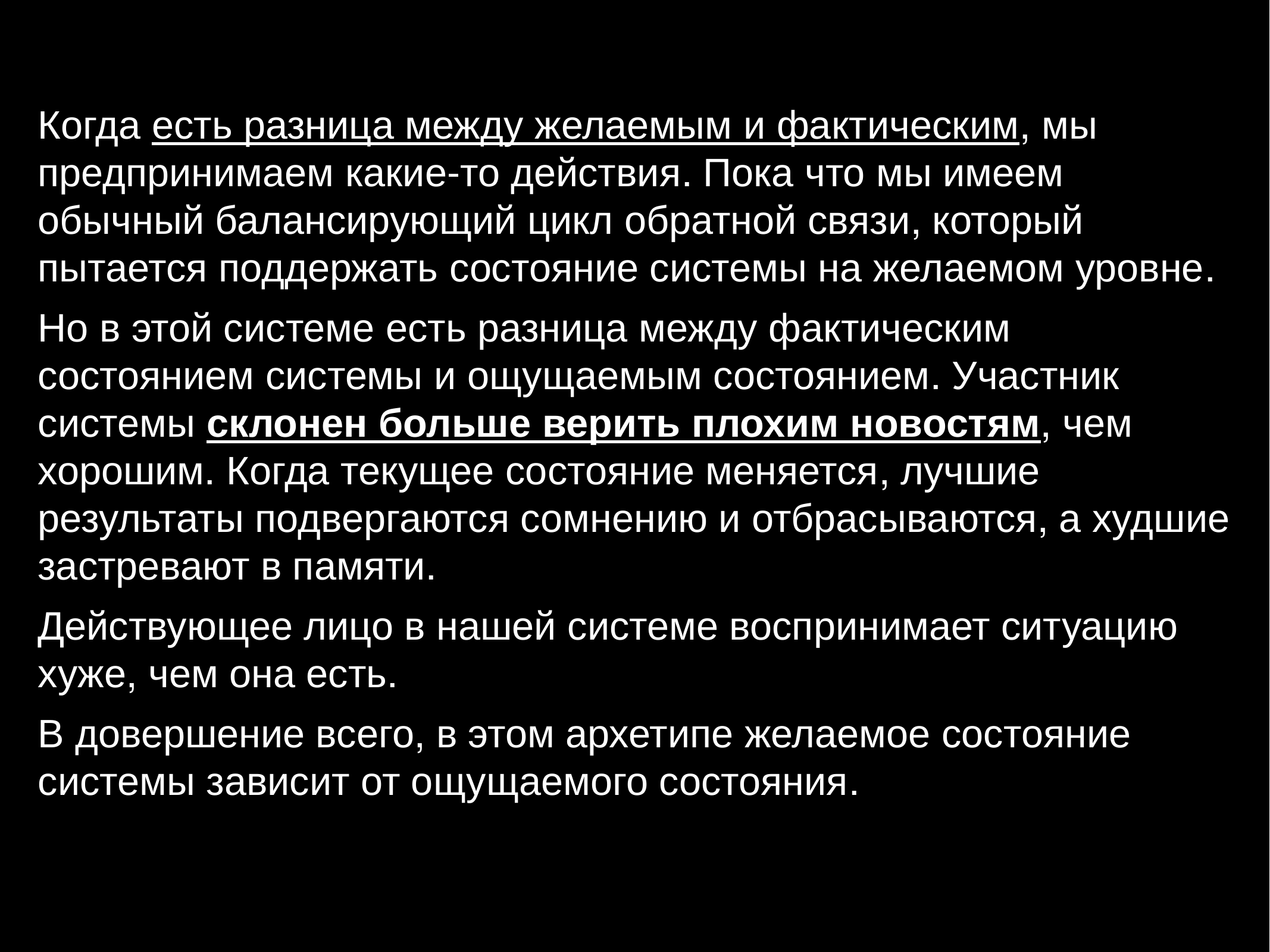

46
Когда есть разница между желаемым и фактическим, мы предпринимаем какие-то действия. Пока что мы имеем обычный балансирующий цикл обратной связи, который пытается поддержать состояние системы на желаемом уровне.
Но в этой системе есть разница между фактическим состоянием системы и ощущаемым состоянием. Участник системы склонен больше верить плохим новостям, чем хорошим. Когда текущее состояние меняется, лучшие результаты подвергаются сомнению и отбрасываются, а худшие застревают в памяти.
Действующее лицо в нашей системе воспринимает ситуацию хуже, чем она есть.
В довершение всего, в этом архетипе желаемое состояние системы зависит от ощущаемого состояния.